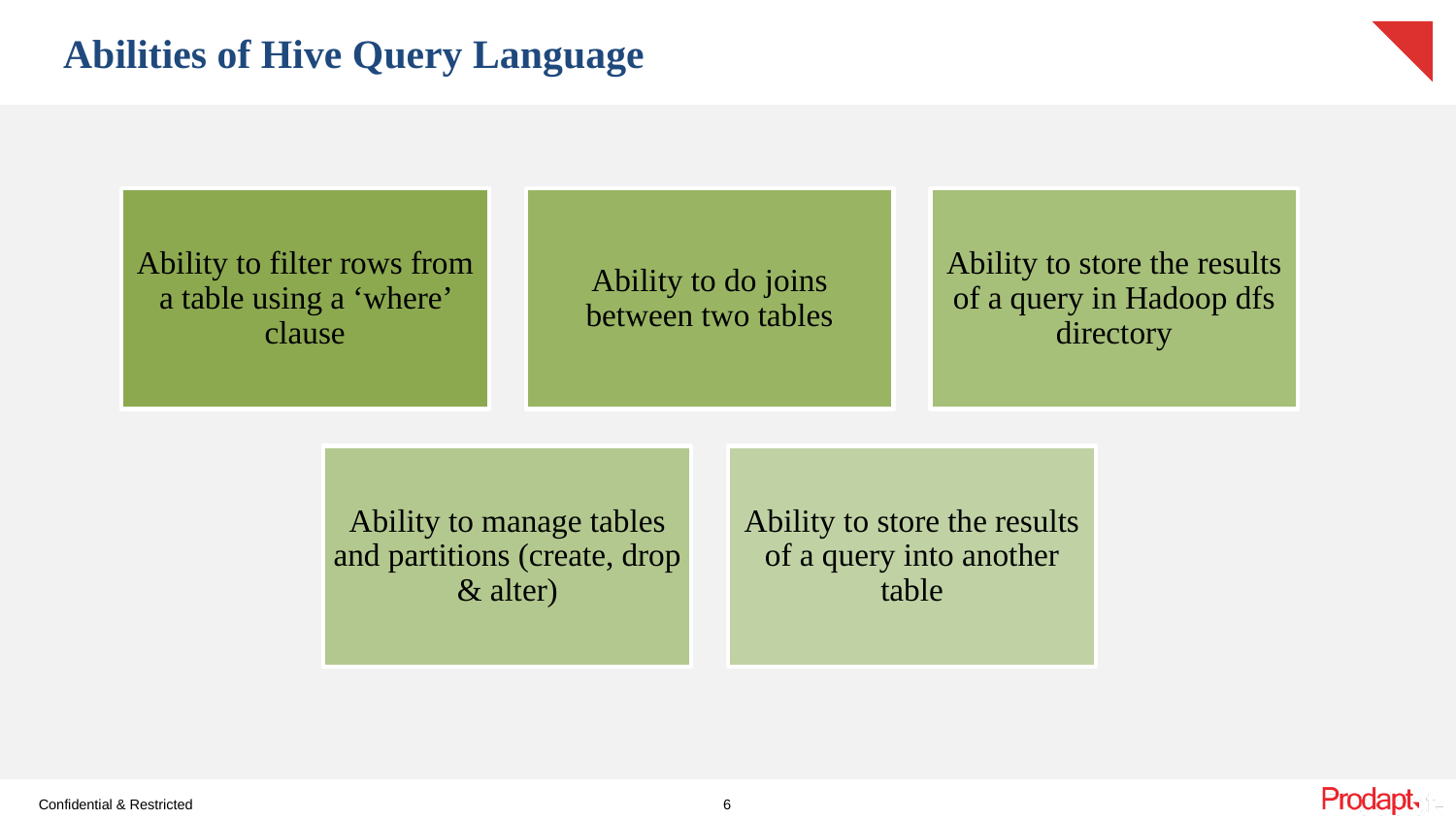

# Abilities of Hive Query Language
Ability to filter rows from a table using a ‘where’ clause
Ability to do joins between two tables
Ability to store the results of a query in Hadoop dfs directory
Ability to manage tables and partitions (create, drop & alter)
Ability to store the results of a query into another table
6